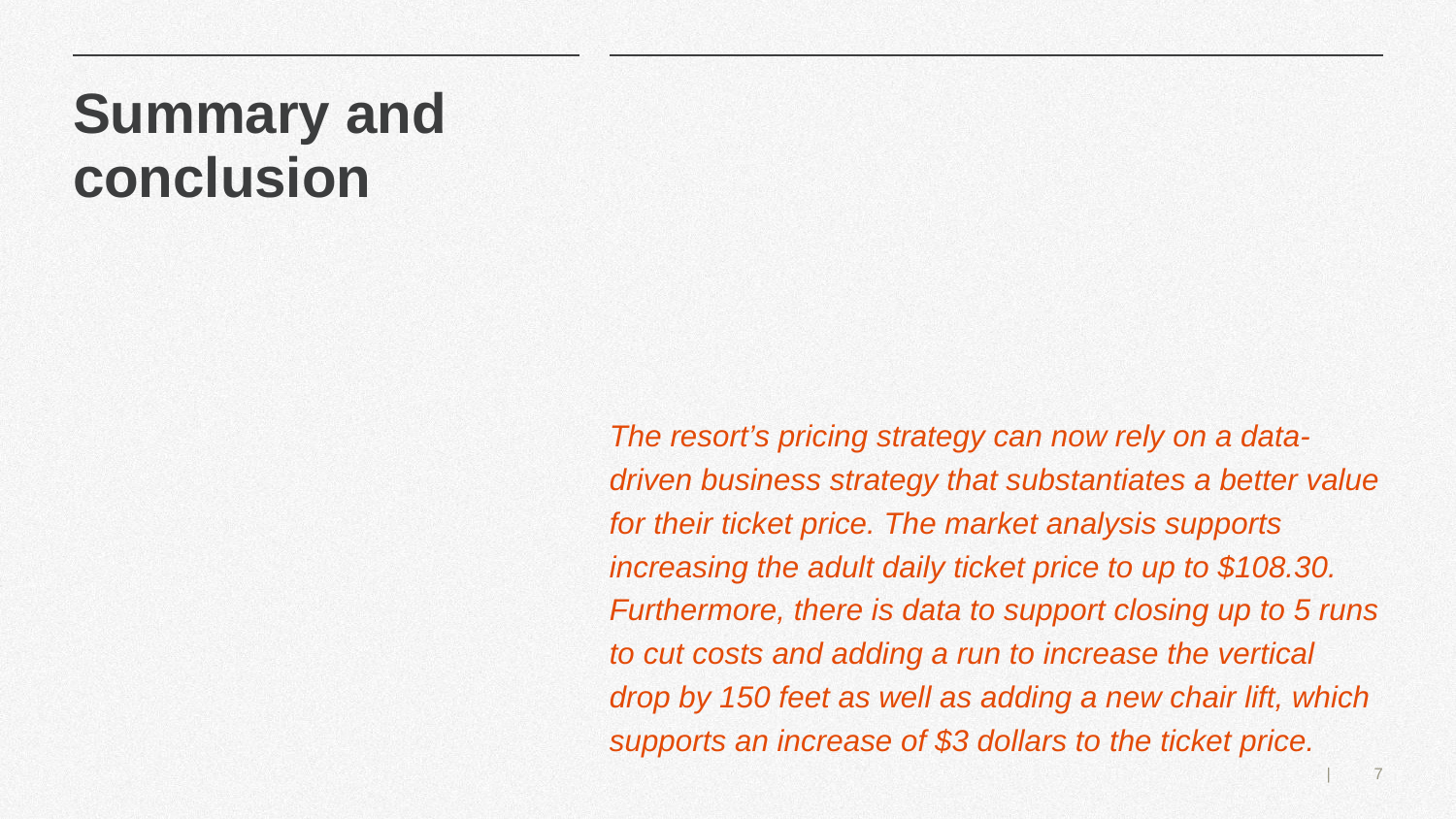

# Summary and conclusion
The resort’s pricing strategy can now rely on a data-driven business strategy that substantiates a better value for their ticket price. The market analysis supports increasing the adult daily ticket price to up to $108.30. Furthermore, there is data to support closing up to 5 runs to cut costs and adding a run to increase the vertical drop by 150 feet as well as adding a new chair lift, which supports an increase of $3 dollars to the ticket price.